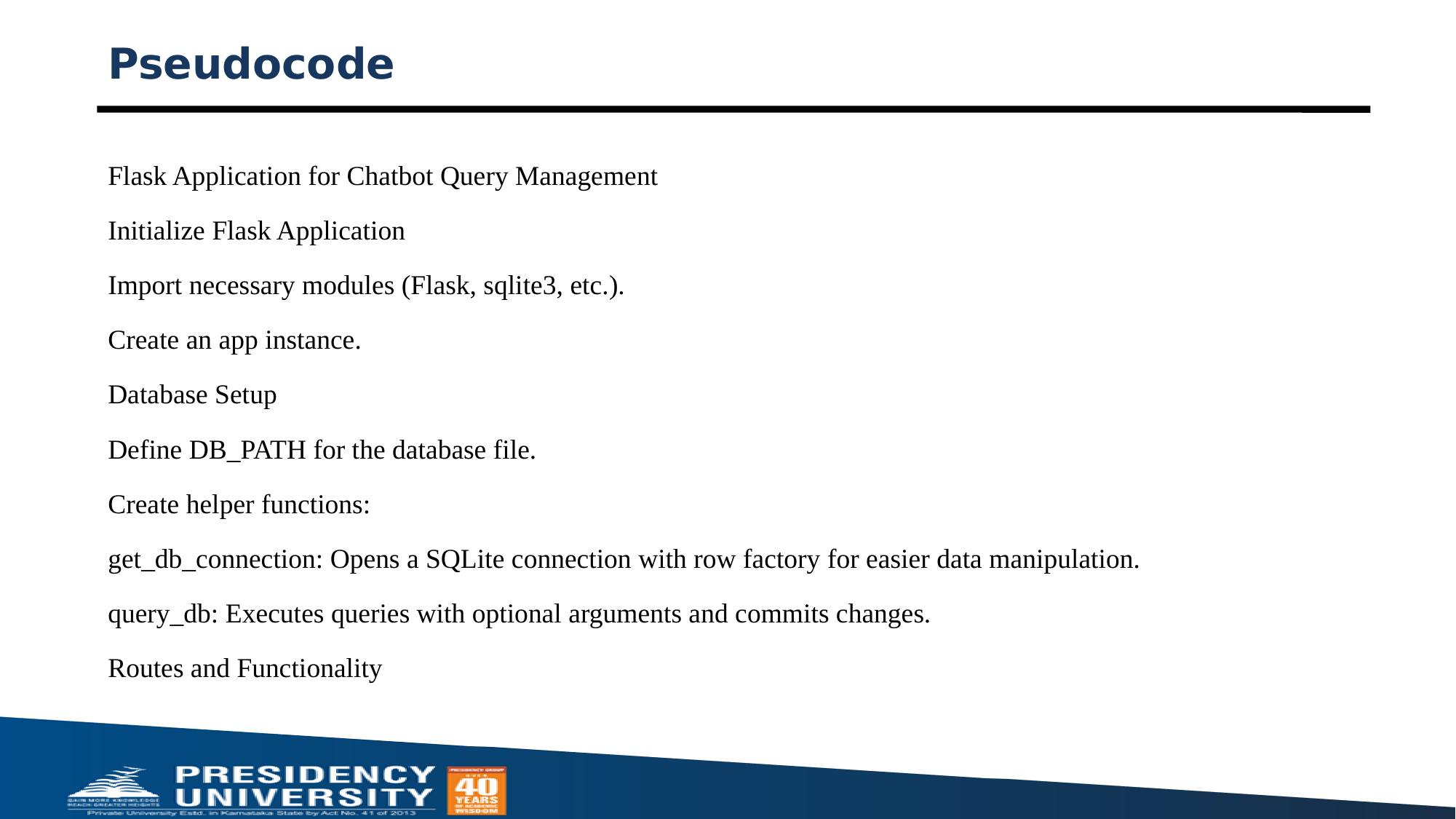

# Pseudocode
Flask Application for Chatbot Query Management
Initialize Flask Application
Import necessary modules (Flask, sqlite3, etc.).
Create an app instance.
Database Setup
Define DB_PATH for the database file.
Create helper functions:
get_db_connection: Opens a SQLite connection with row factory for easier data manipulation.
query_db: Executes queries with optional arguments and commits changes.
Routes and Functionality